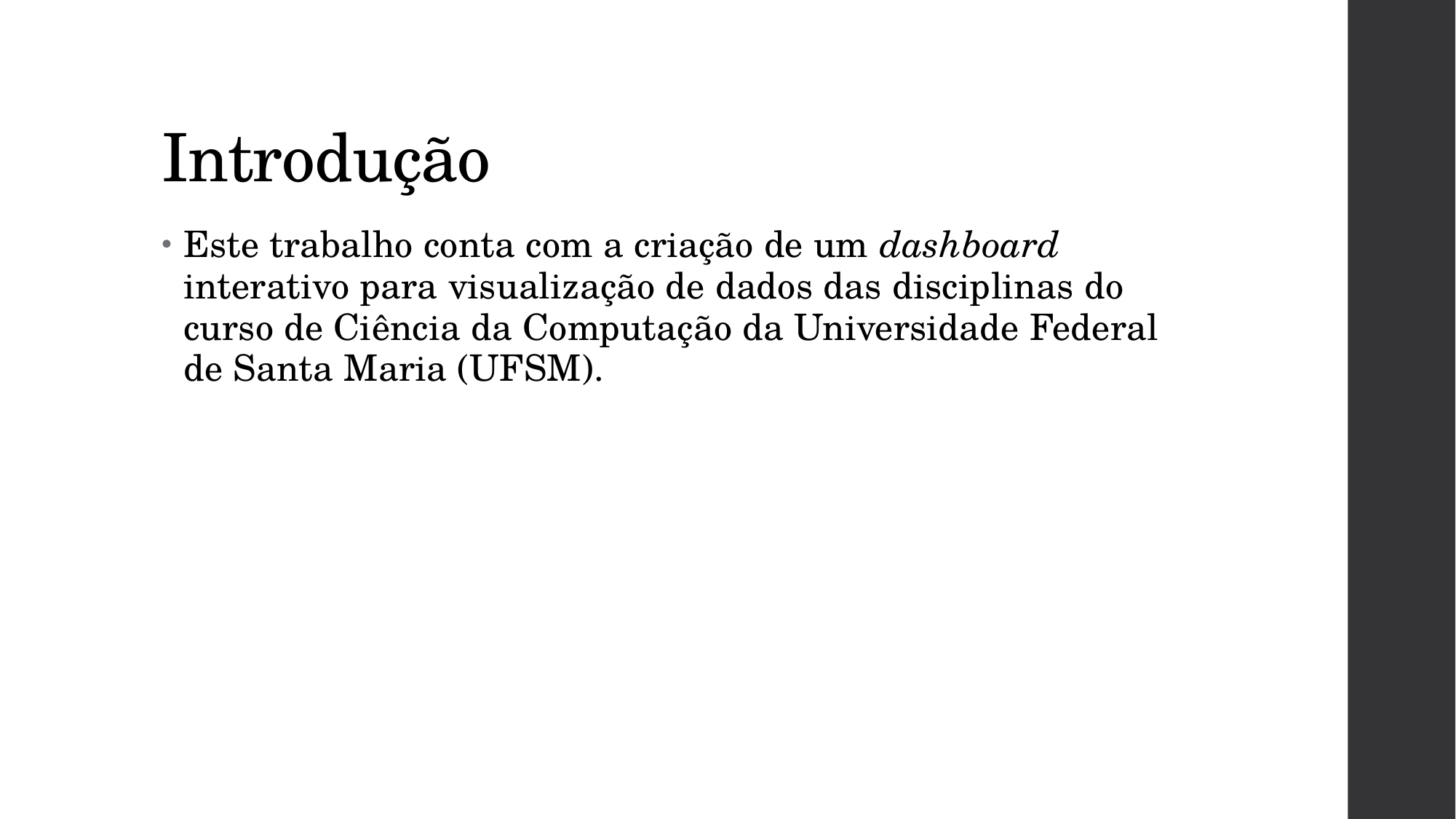

# Introdução
Este trabalho conta com a criação de um dashboard interativo para visualização de dados das disciplinas do curso de Ciência da Computação da Universidade Federal de Santa Maria (UFSM).